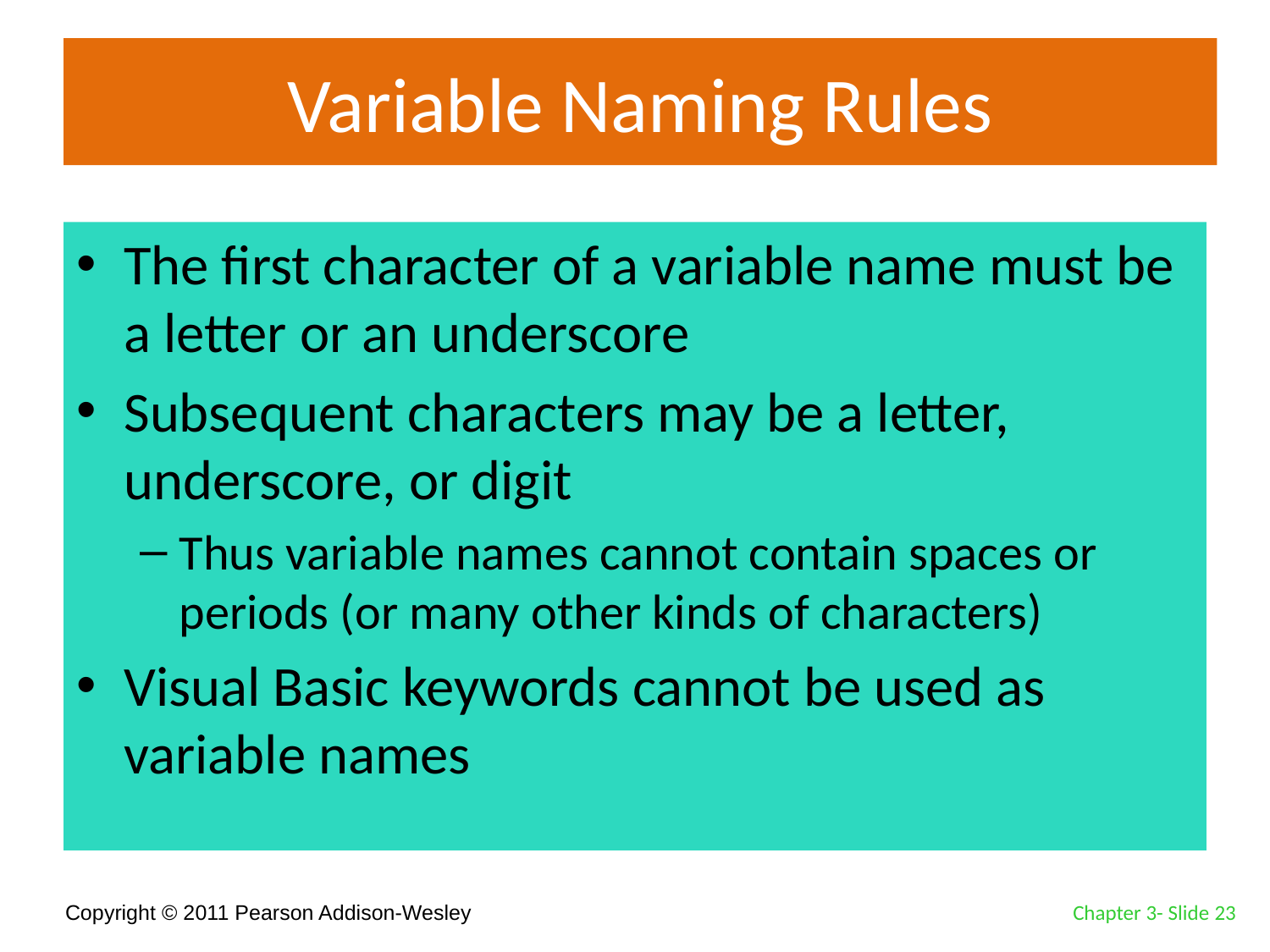

# Variable Naming Rules
The first character of a variable name must be a letter or an underscore
Subsequent characters may be a letter, underscore, or digit
Thus variable names cannot contain spaces or periods (or many other kinds of characters)
Visual Basic keywords cannot be used as variable names

Chapter 3- Slide 23